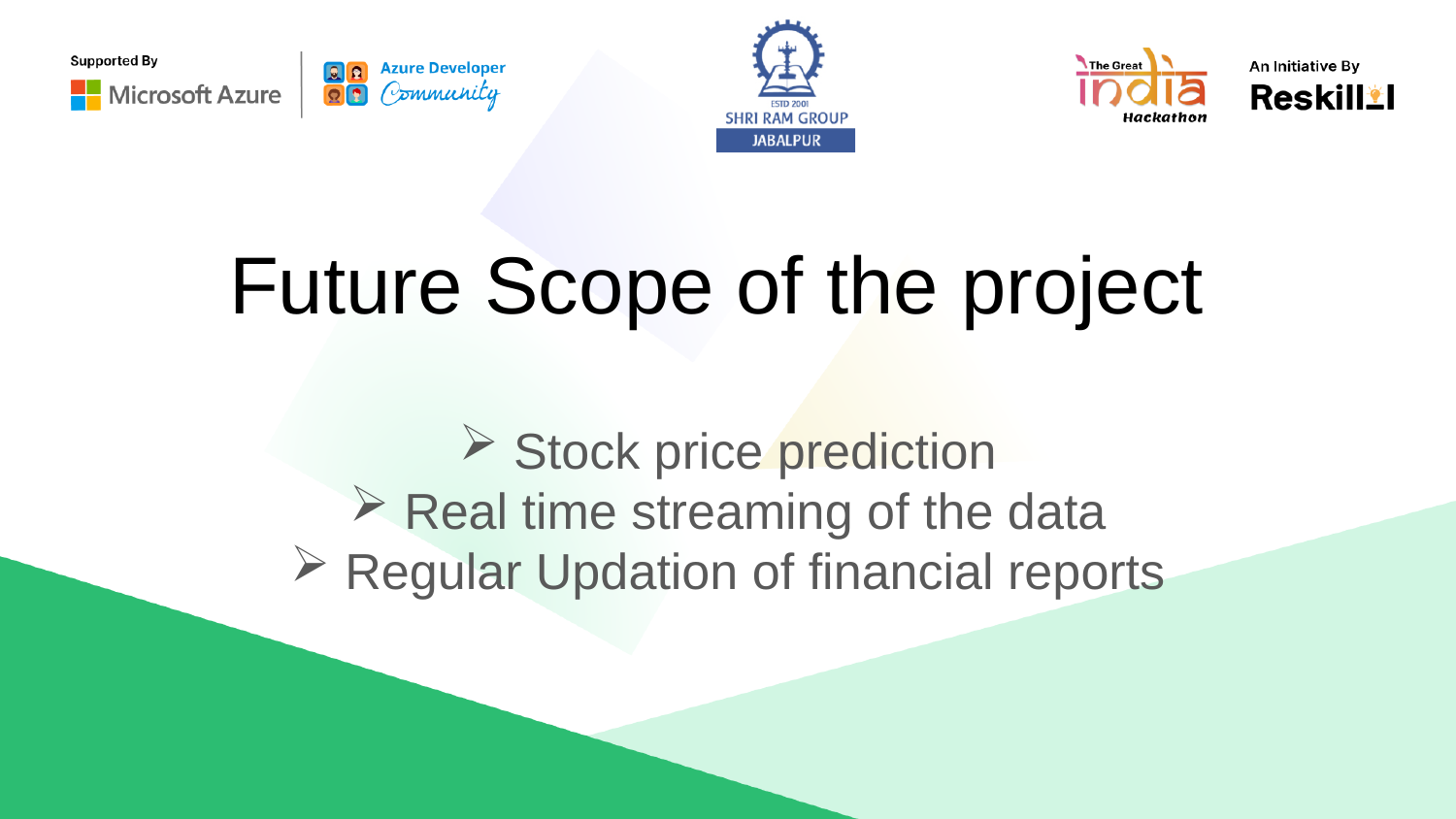

# Future Scope of the project
Stock price prediction
Real time streaming of the data
Regular Updation of financial reports